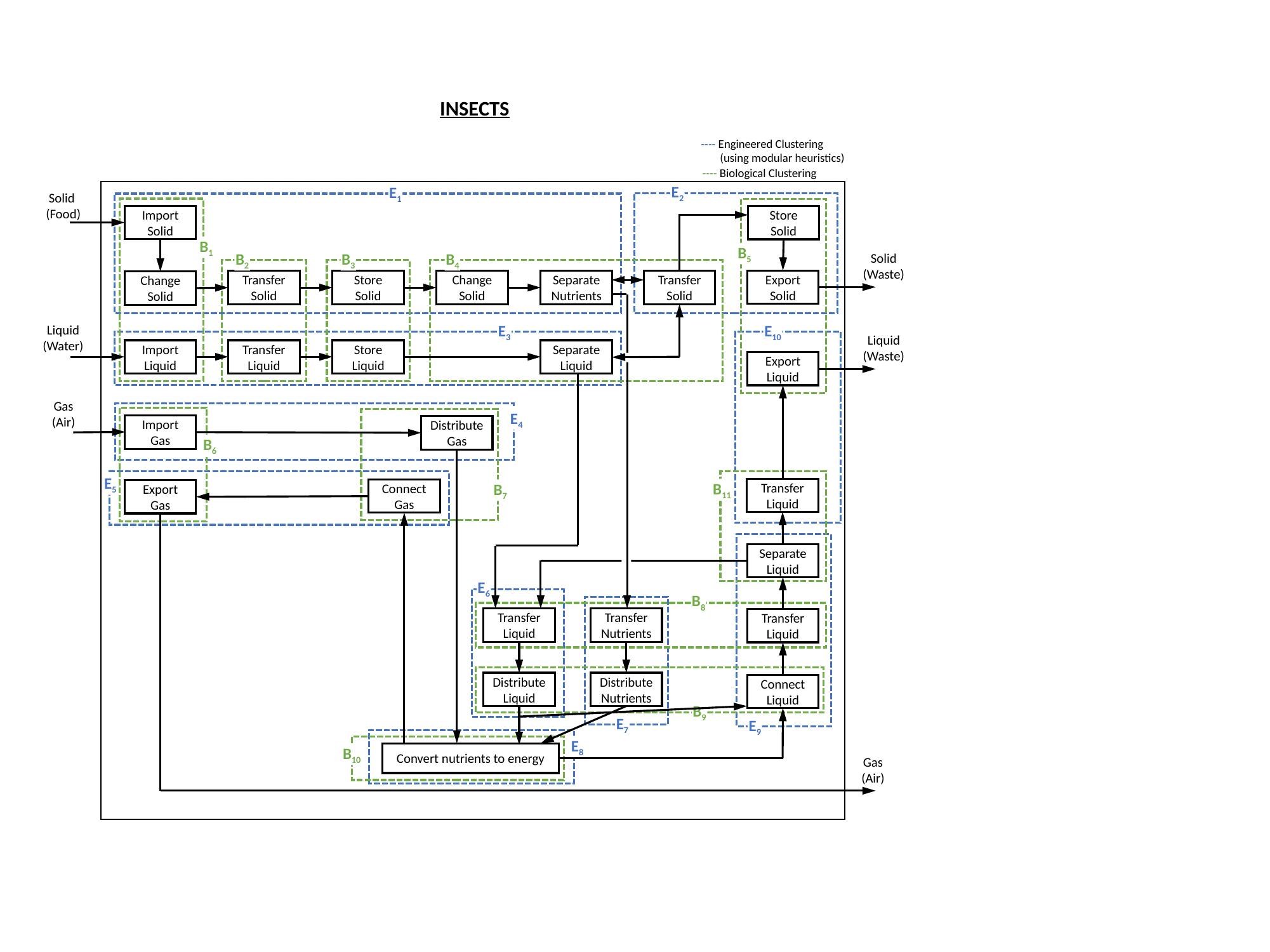

INSECTS
---- Engineered Clustering
       (using modular heuristics)
---- Biological Clustering

E2
E1
E3
E10
E4
E5
E6
E7
E9
E8

Solid
(Food)

Import
Solid
Store
Solid
B1
B5
Solid
(Waste)
B3
B2
B4
Export
Solid
Transfer
Solid
Store
Solid
Change
Solid
Separate
Nutrients
Transfer
Solid
Change
Solid
Liquid
(Water)
Liquid
(Waste)
Import
Liquid
Transfer
Liquid
Store
Liquid
Separate
Liquid
Export Liquid

Gas
(Air)
Import
Gas
Distribute
Gas
B6
Transfer Liquid
Connect Gas
B11
Export
Gas
B7
Separate Liquid

B8
Transfer
Liquid
Transfer
Nutrients
Transfer
Liquid
Distribute
Liquid
Distribute
Nutrients
Connect
Liquid
B9
Convert nutrients to energy
B10
Gas
(Air)